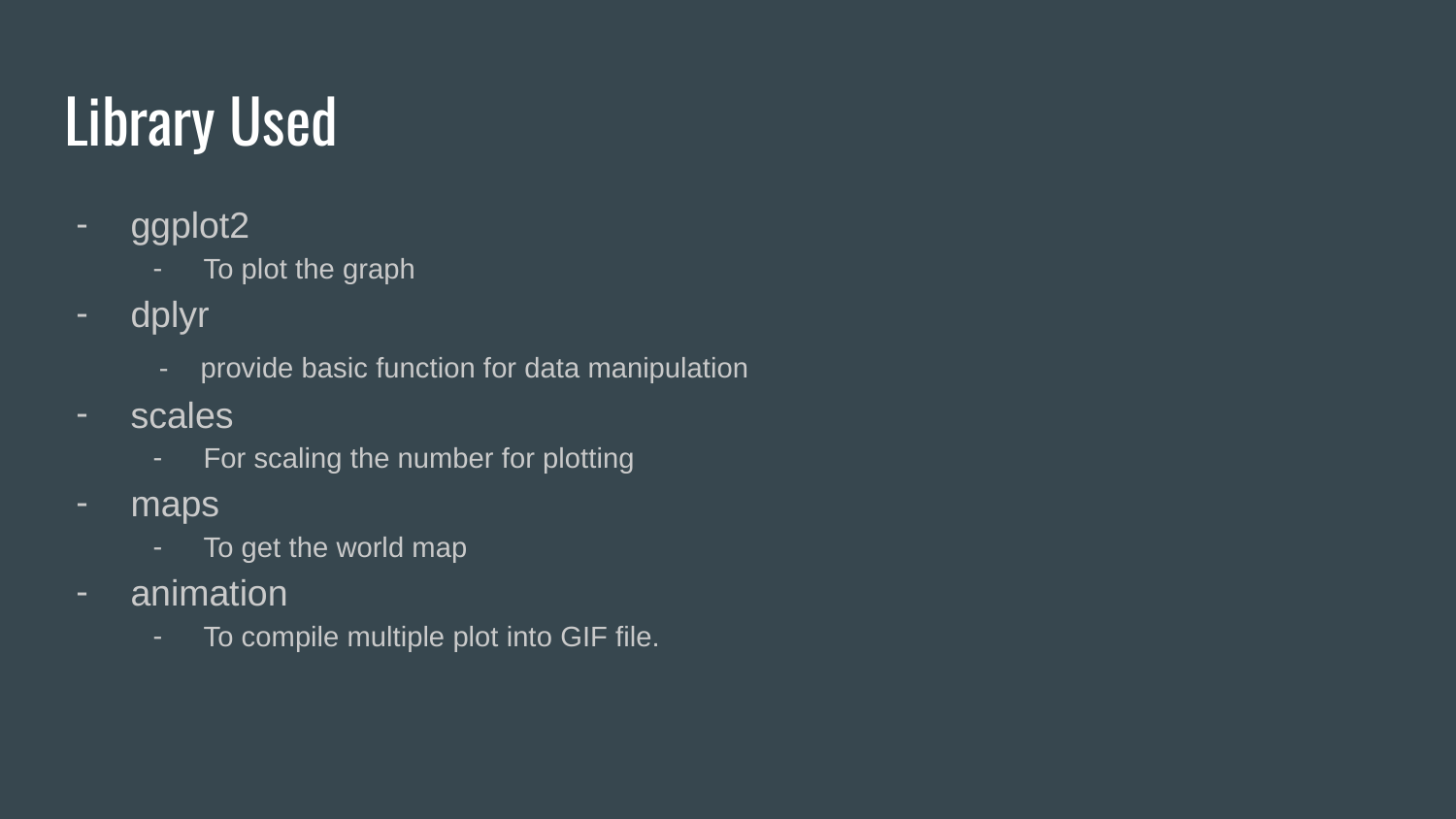

# Library Used
ggplot2
To plot the graph
dplyr
   -    provide basic function for data manipulation
scales
For scaling the number for plotting
maps
To get the world map
animation
To compile multiple plot into GIF file.